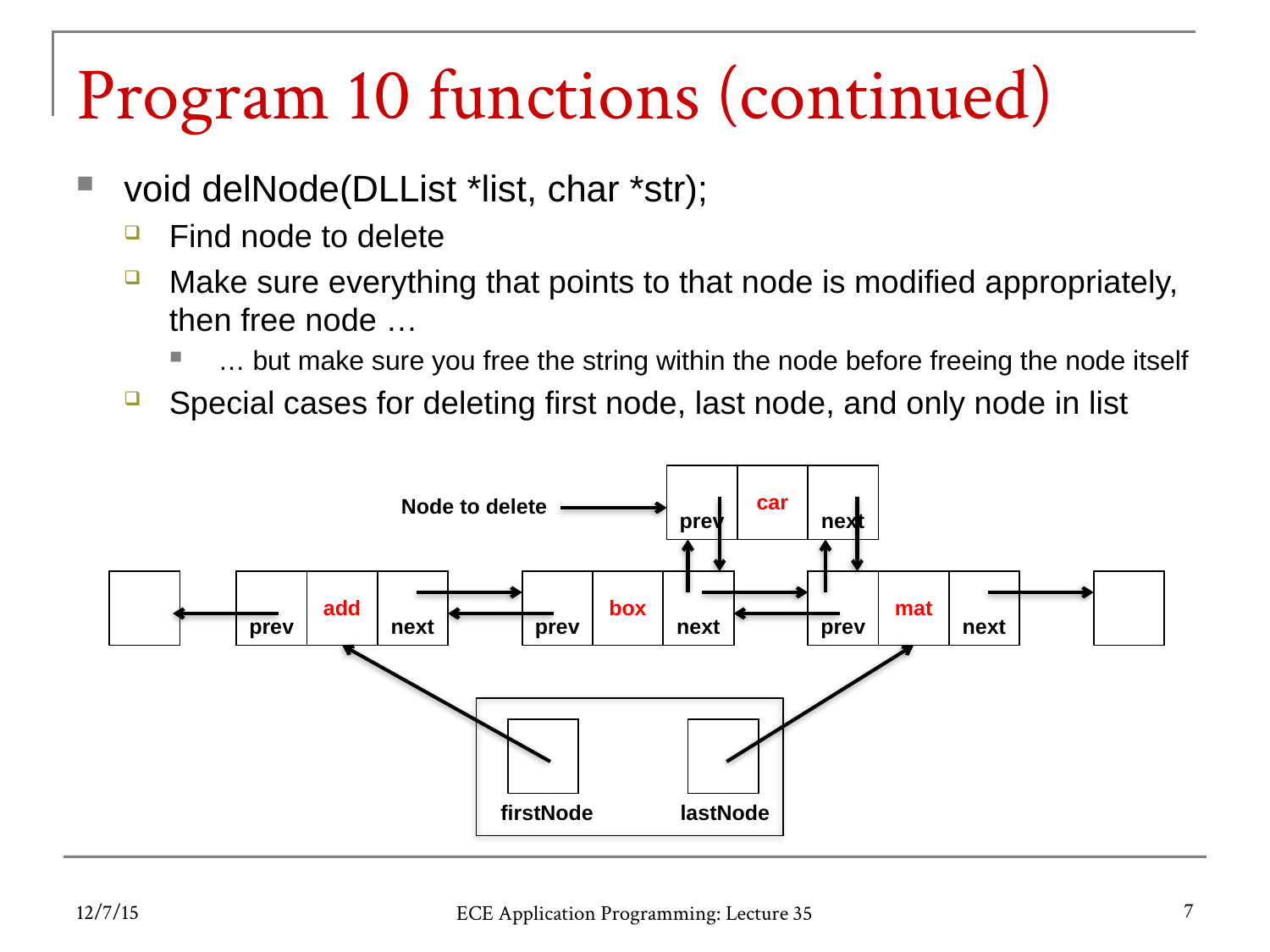

# Program 10 functions (continued)
void delNode(DLList *list, char *str);
Find node to delete
Make sure everything that points to that node is modified appropriately, then free node …
… but make sure you free the string within the node before freeing the node itself
Special cases for deleting first node, last node, and only node in list

| prev | car | next |
| --- | --- | --- |
Node to delete
|  |
| --- |
| prev | add | next |
| --- | --- | --- |
| prev | box | next |
| --- | --- | --- |
| prev | mat | next |
| --- | --- | --- |
|  |
| --- |

|  |
| --- |
|  |
| --- |
firstNode
lastNode
12/7/15
7
ECE Application Programming: Lecture 35